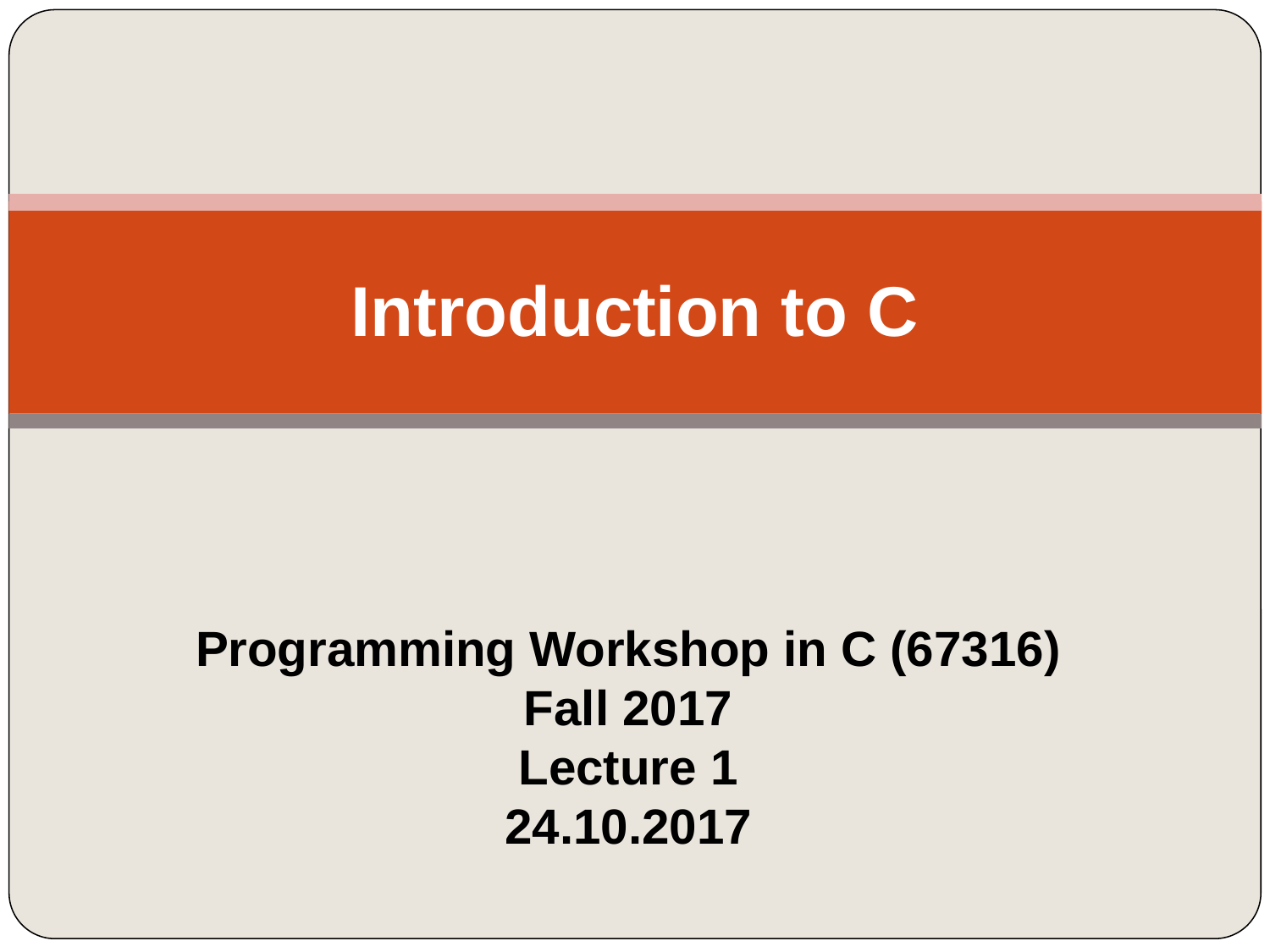

# Introduction to C
Programming Workshop in C (67316)
Fall 2017
Lecture 1
24.10.2017